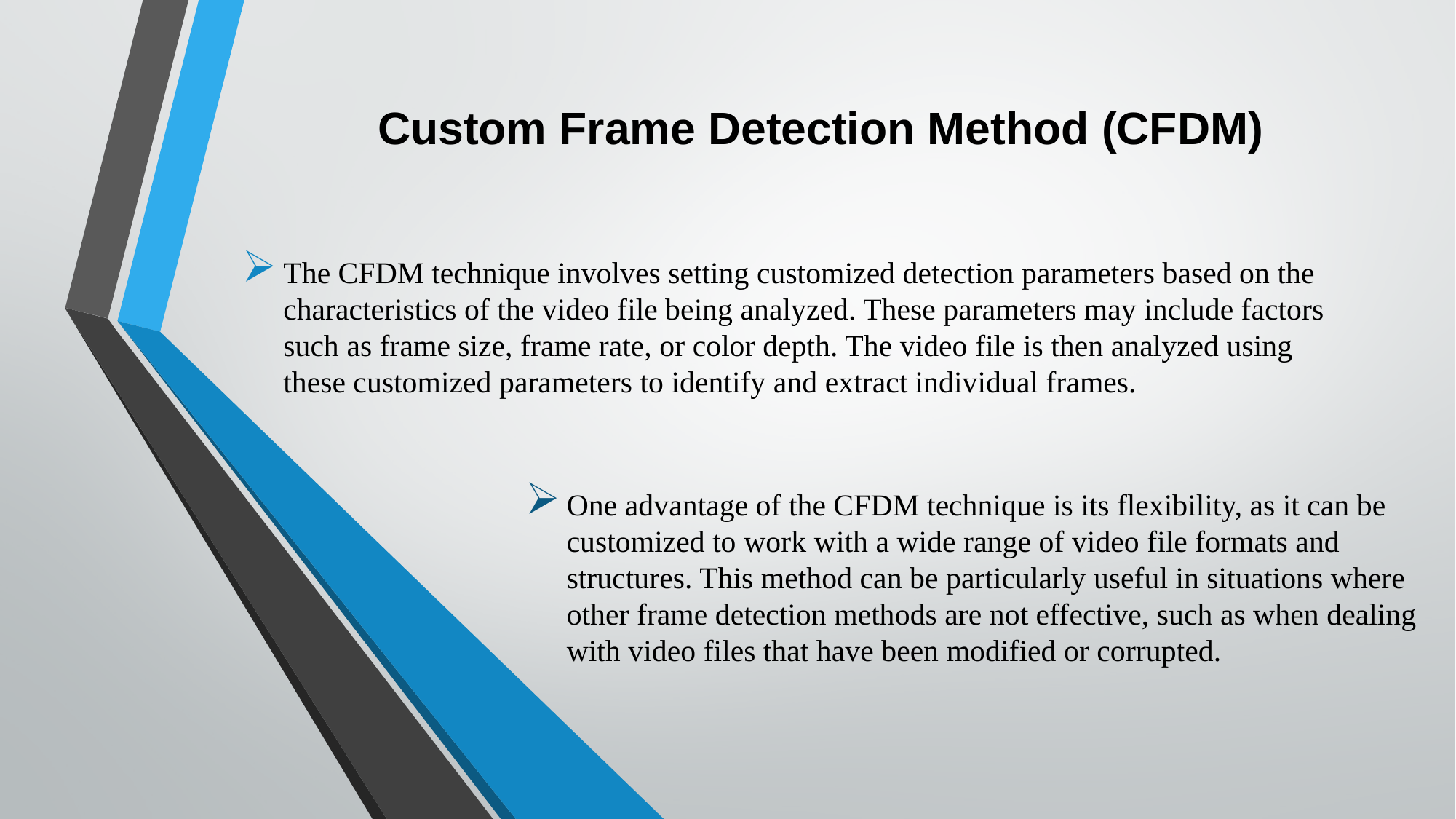

# Custom Frame Detection Method (CFDM)
The CFDM technique involves setting customized detection parameters based on the characteristics of the video file being analyzed. These parameters may include factors such as frame size, frame rate, or color depth. The video file is then analyzed using these customized parameters to identify and extract individual frames.

One advantage of the CFDM technique is its flexibility, as it can be customized to work with a wide range of video file formats and structures. This method can be particularly useful in situations where other frame detection methods are not effective, such as when dealing with video files that have been modified or corrupted.